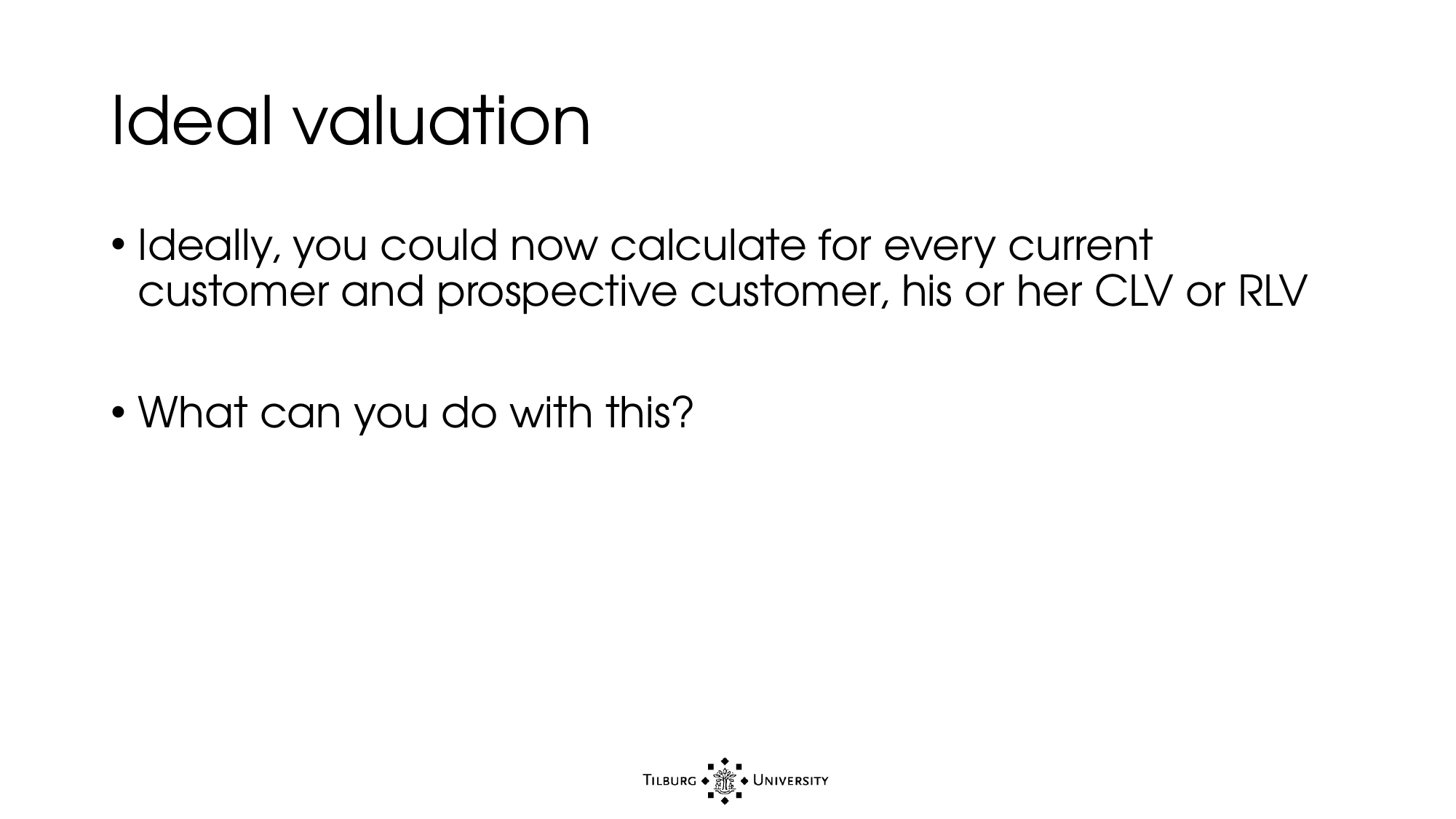

# Ideal valuation
Ideally, you could now calculate for every current customer and prospective customer, his or her CLV or RLV

What can you do with this?